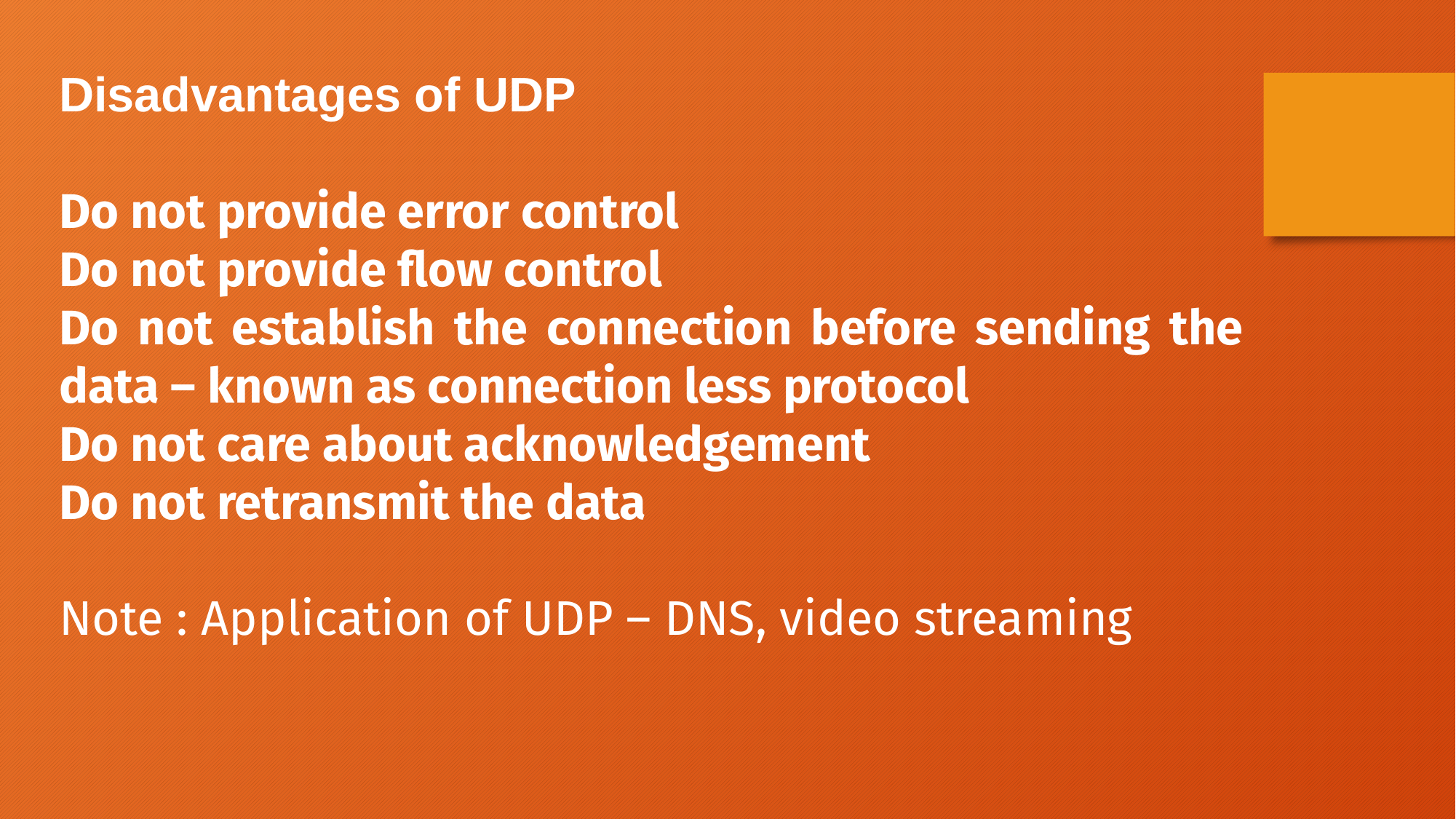

Disadvantages of UDP

Do not provide error control
Do not provide flow control
Do not establish the connection before sending the data – known as connection less protocol
Do not care about acknowledgement
Do not retransmit the data

Note : Application of UDP – DNS, video streaming